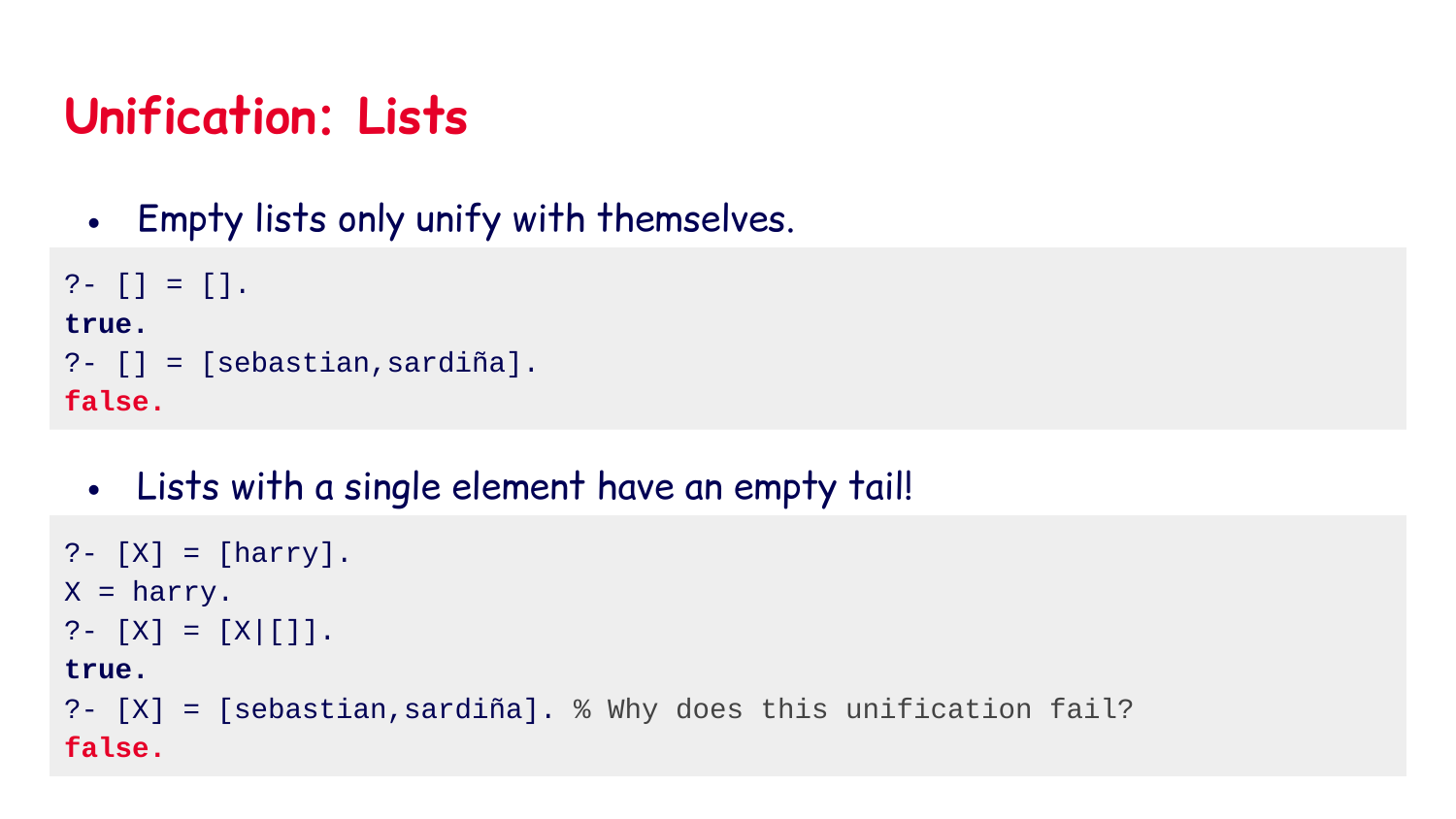

# Unification: Lists
Empty lists only unify with themselves.
?- [] = [].
true.
?- [] = [sebastian,sardiña].
false.
Lists with a single element have an empty tail!
?- [X] = [harry].
X = harry.
?- [X] = [X|[]].
true.
?- [X] = [sebastian,sardiña]. % Why does this unification fail?
false.